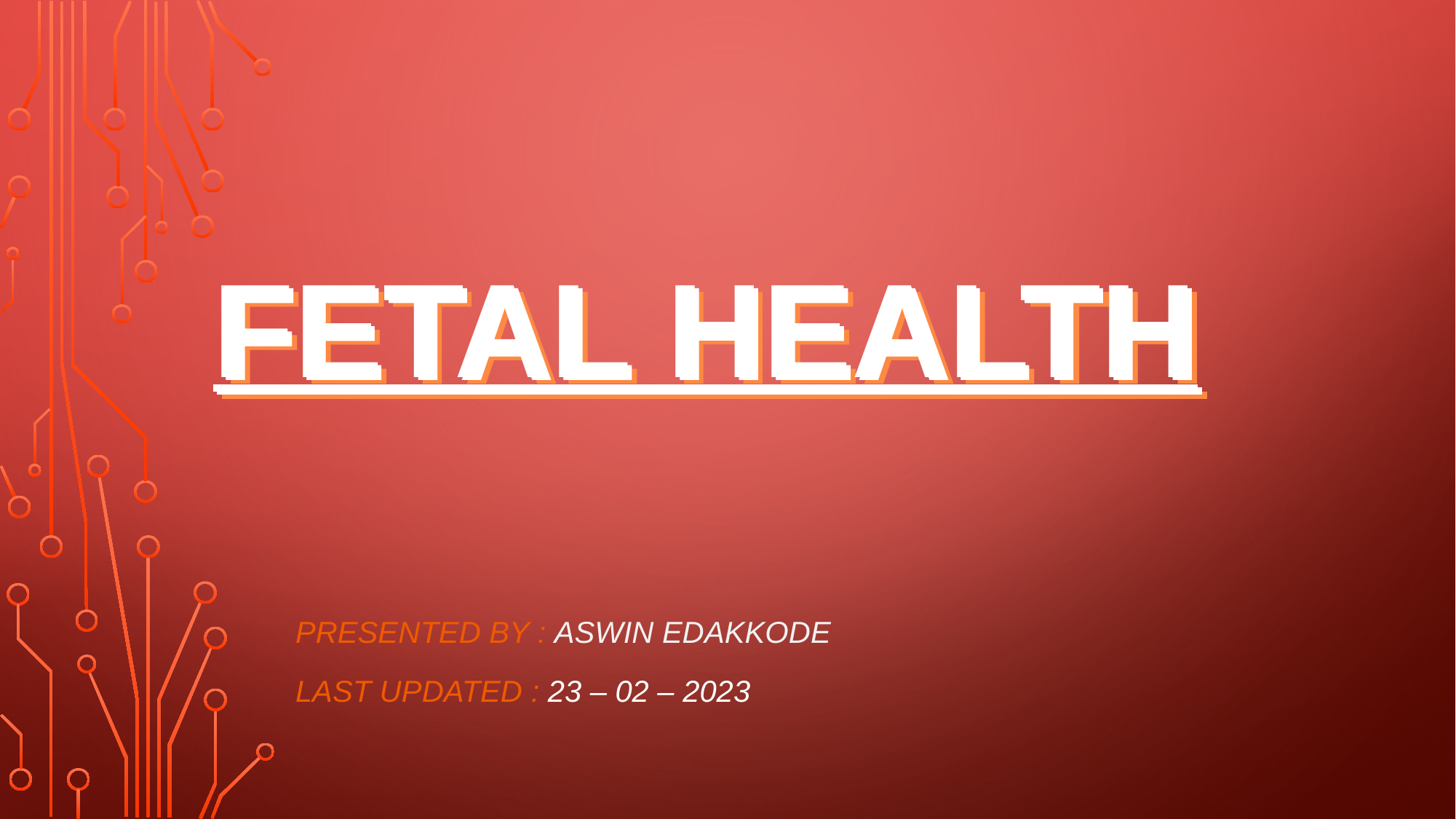

Fetal health
Fetal health
# Fetal health
Presented by : ASWIN EDAKKODE
LAST UPDATED : 23 – 02 – 2023